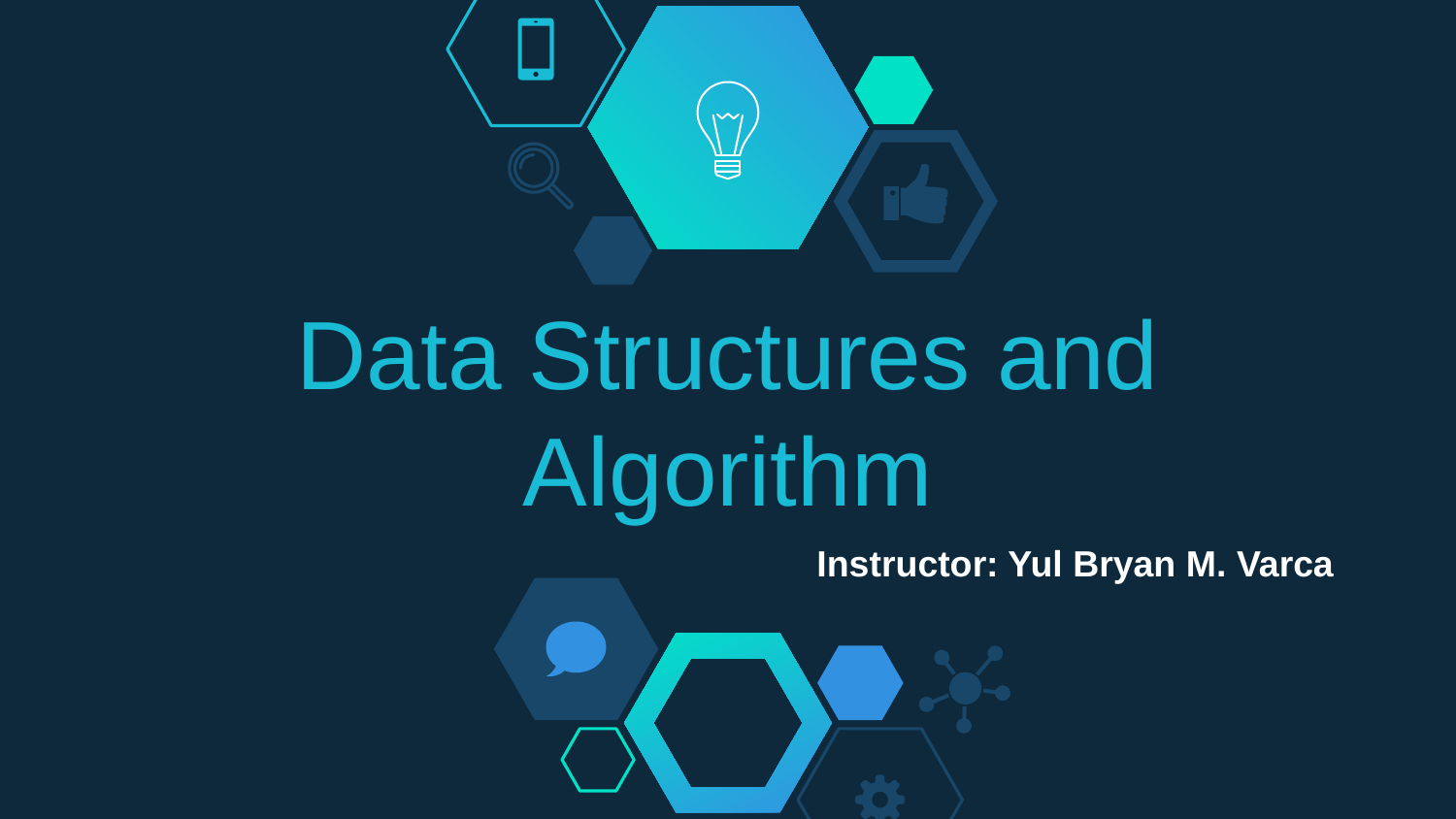

# Data Structures and Algorithm
Instructor: Yul Bryan M. Varca